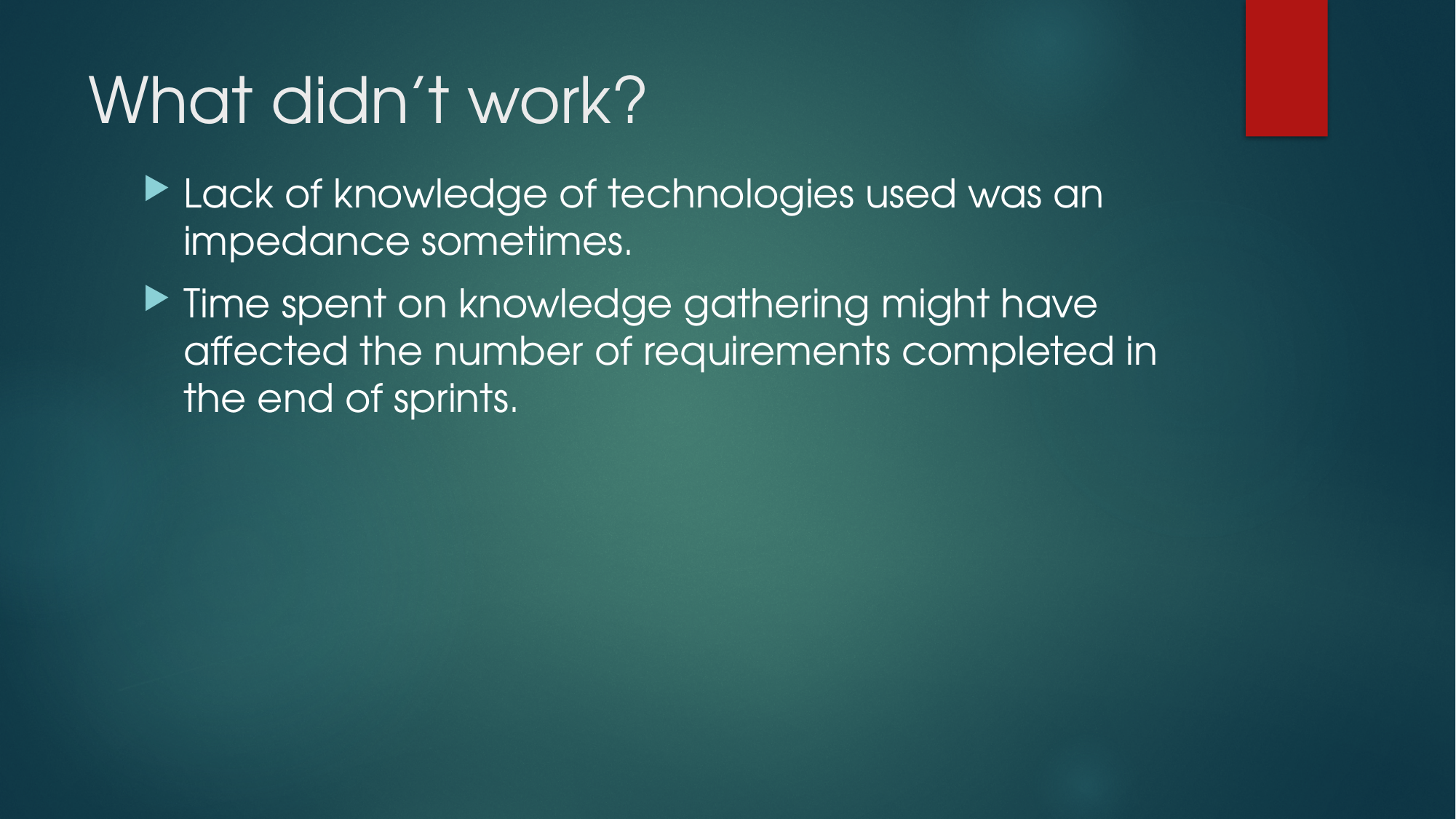

# What didn’t work?
Lack of knowledge of technologies used was an impedance sometimes.
Time spent on knowledge gathering might have affected the number of requirements completed in the end of sprints.